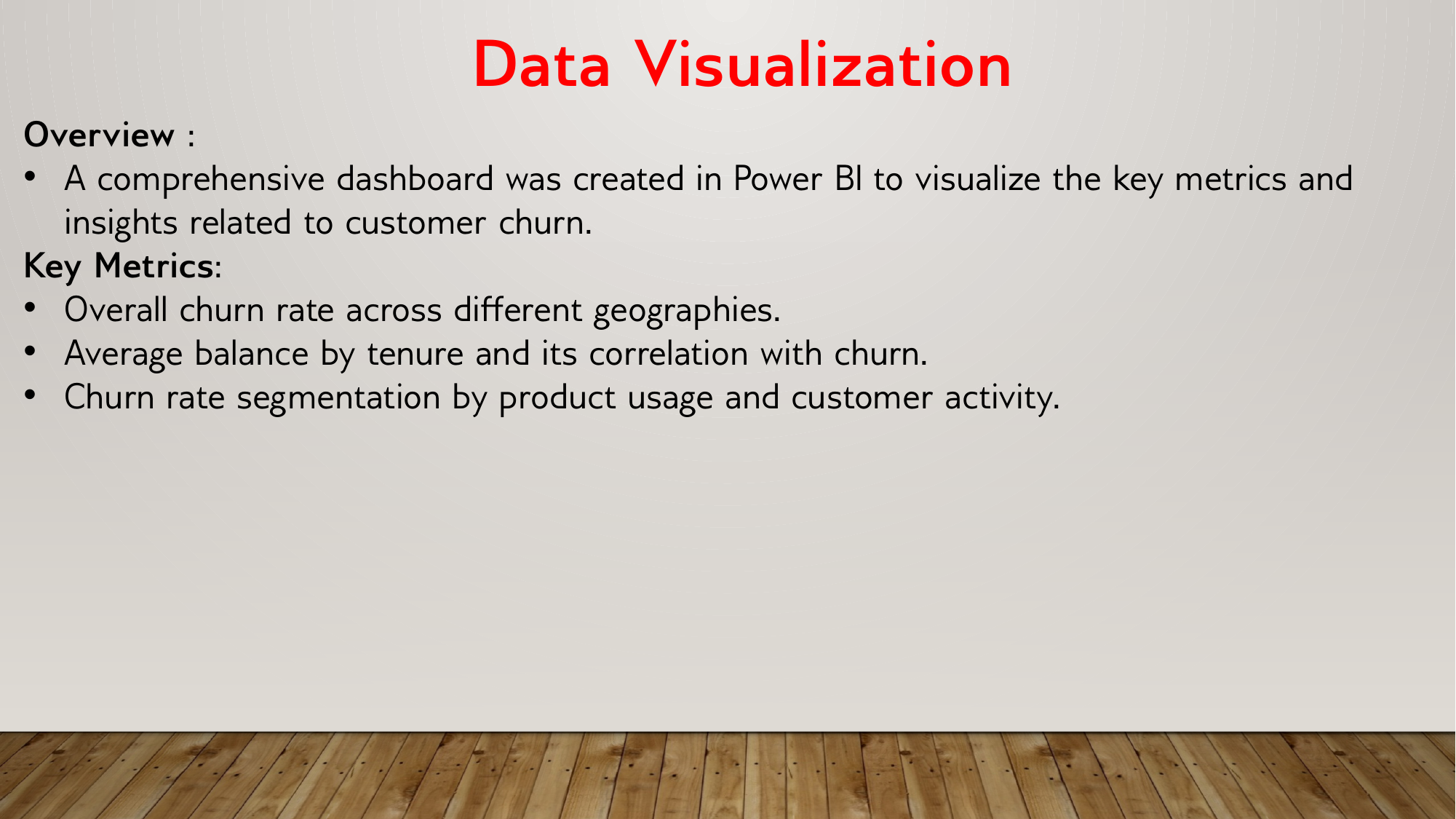

Data Visualization
Overview :
A comprehensive dashboard was created in Power BI to visualize the key metrics and insights related to customer churn.
Key Metrics:
Overall churn rate across different geographies.
Average balance by tenure and its correlation with churn.
Churn rate segmentation by product usage and customer activity.